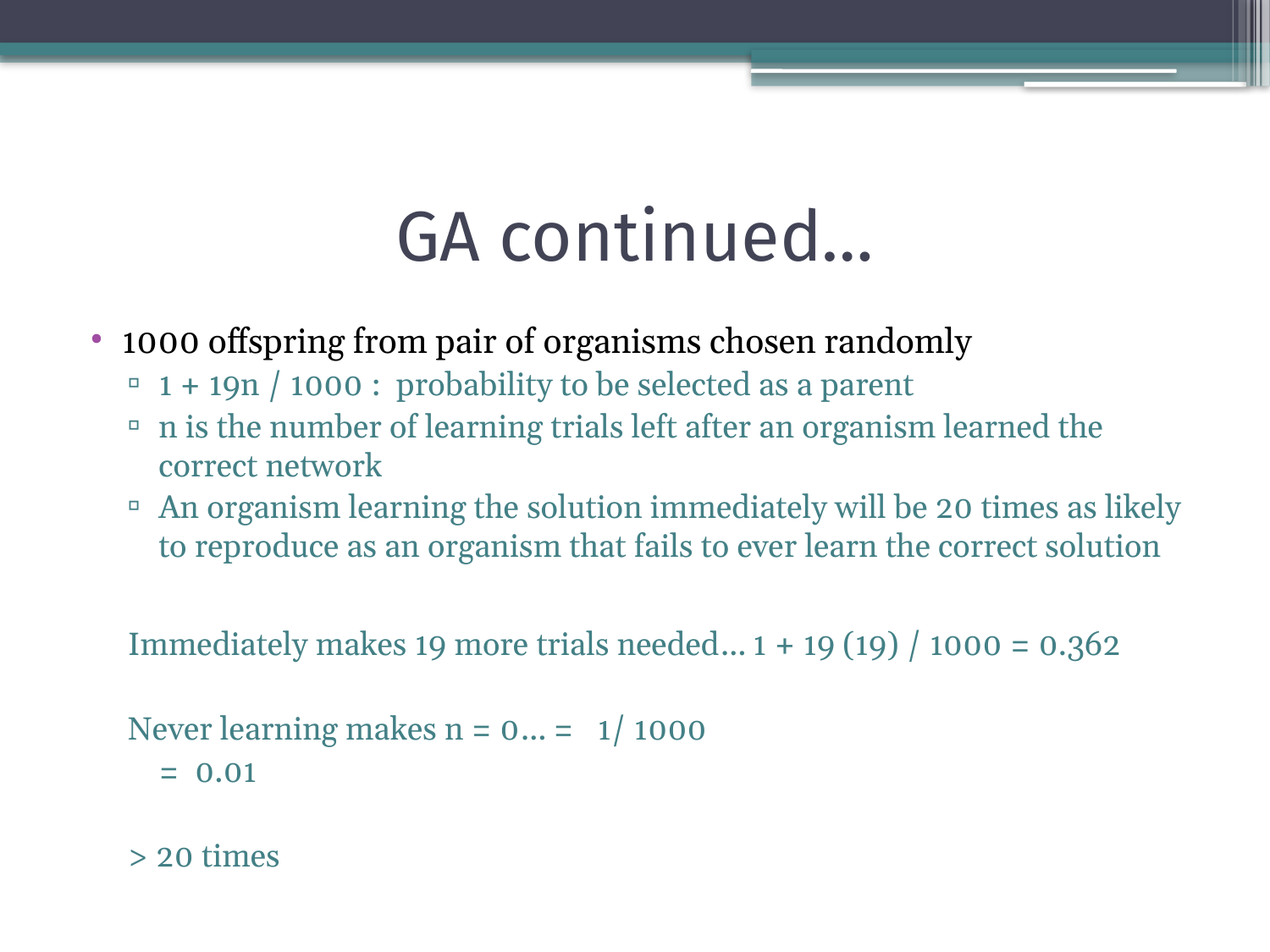

# GA continued…
1000 offspring from pair of organisms chosen randomly
1 + 19n / 1000 :  probability to be selected as a parent
n is the number of learning trials left after an organism learned the correct network
An organism learning the solution immediately will be 20 times as likely to reproduce as an organism that fails to ever learn the correct solution

Immediately makes 19 more trials needed… 1 + 19 (19) / 1000 = 0.362

Never learning makes n = 0… =   1/ 1000
	=  0.01

> 20 times